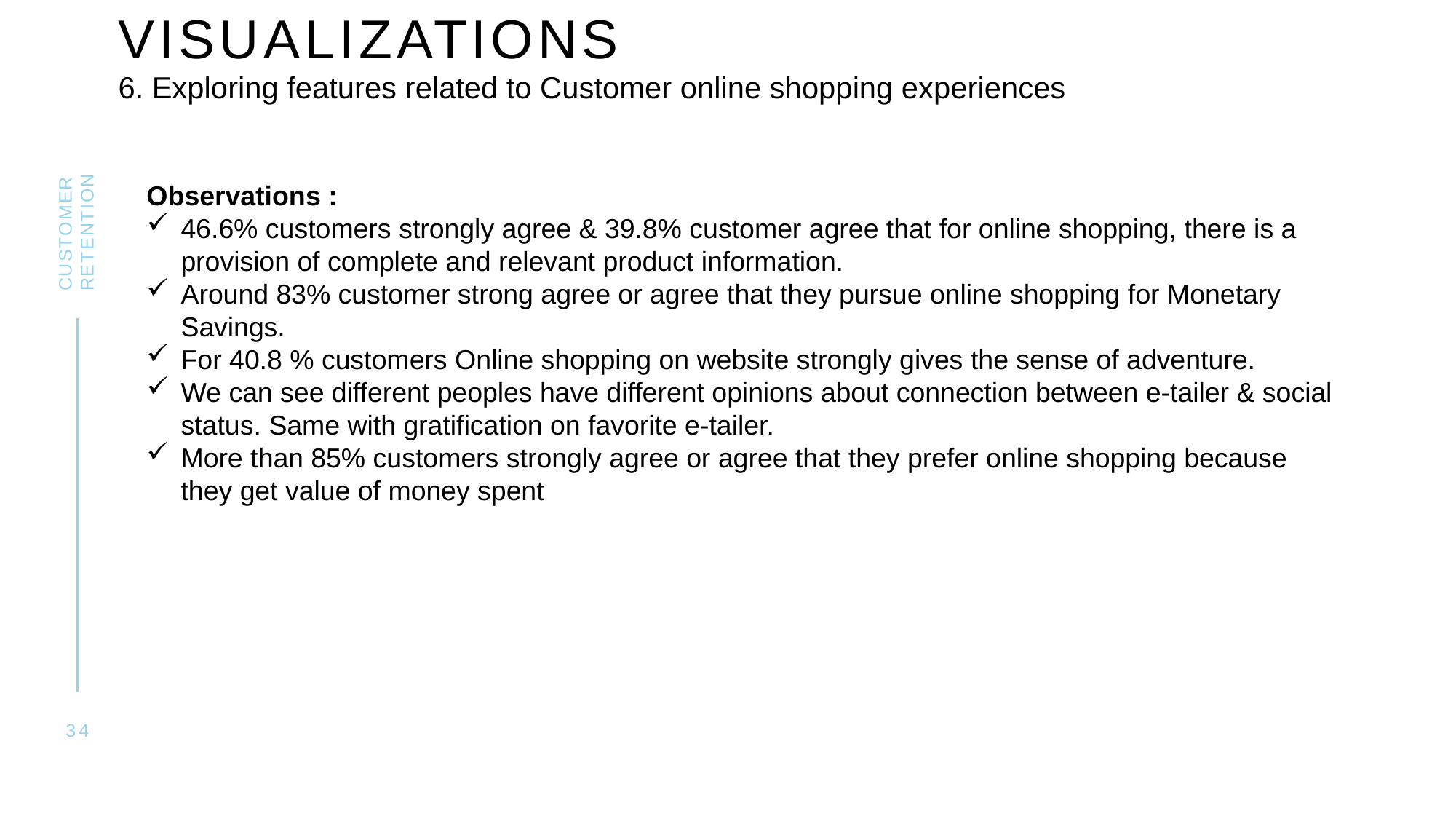

# VISUALIZATIONS
6. Exploring features related to Customer online shopping experiences
Customer retention
Observations :
46.6% customers strongly agree & 39.8% customer agree that for online shopping, there is a provision of complete and relevant product information.
Around 83% customer strong agree or agree that they pursue online shopping for Monetary Savings.
For 40.8 % customers Online shopping on website strongly gives the sense of adventure.
We can see different peoples have different opinions about connection between e-tailer & social status. Same with gratification on favorite e-tailer.
More than 85% customers strongly agree or agree that they prefer online shopping because they get value of money spent
34